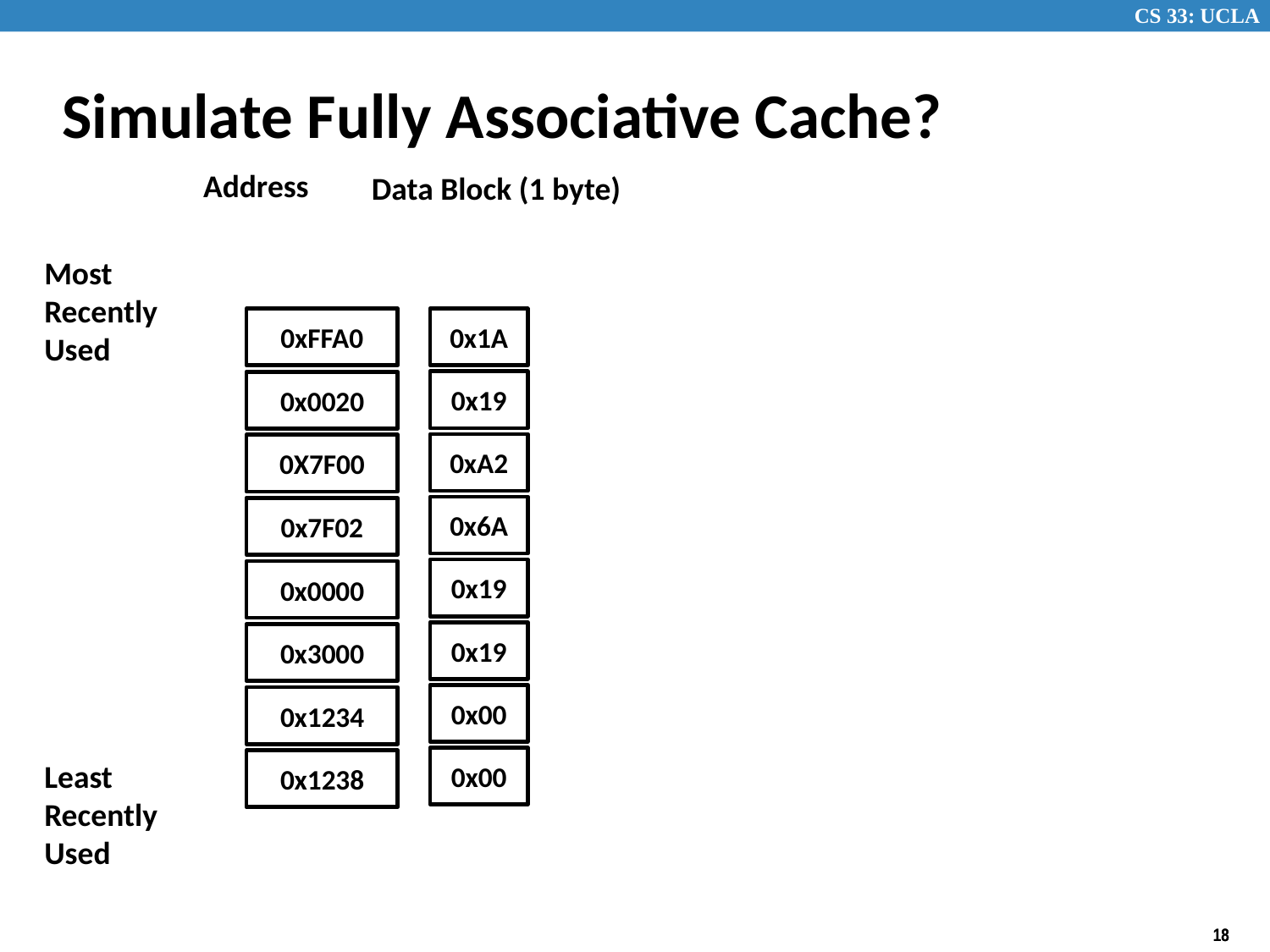

# Simulate Fully Associative Cache?
Address
Data Block (1 byte)
Most Recently Used
0xFFA0
0x1A
0x19
0x0020
0xA2
0X7F00
0x6A
0x7F02
0x19
0x0000
0x19
0x3000
0x00
0x1234
0x00
Least Recently Used
0x1238